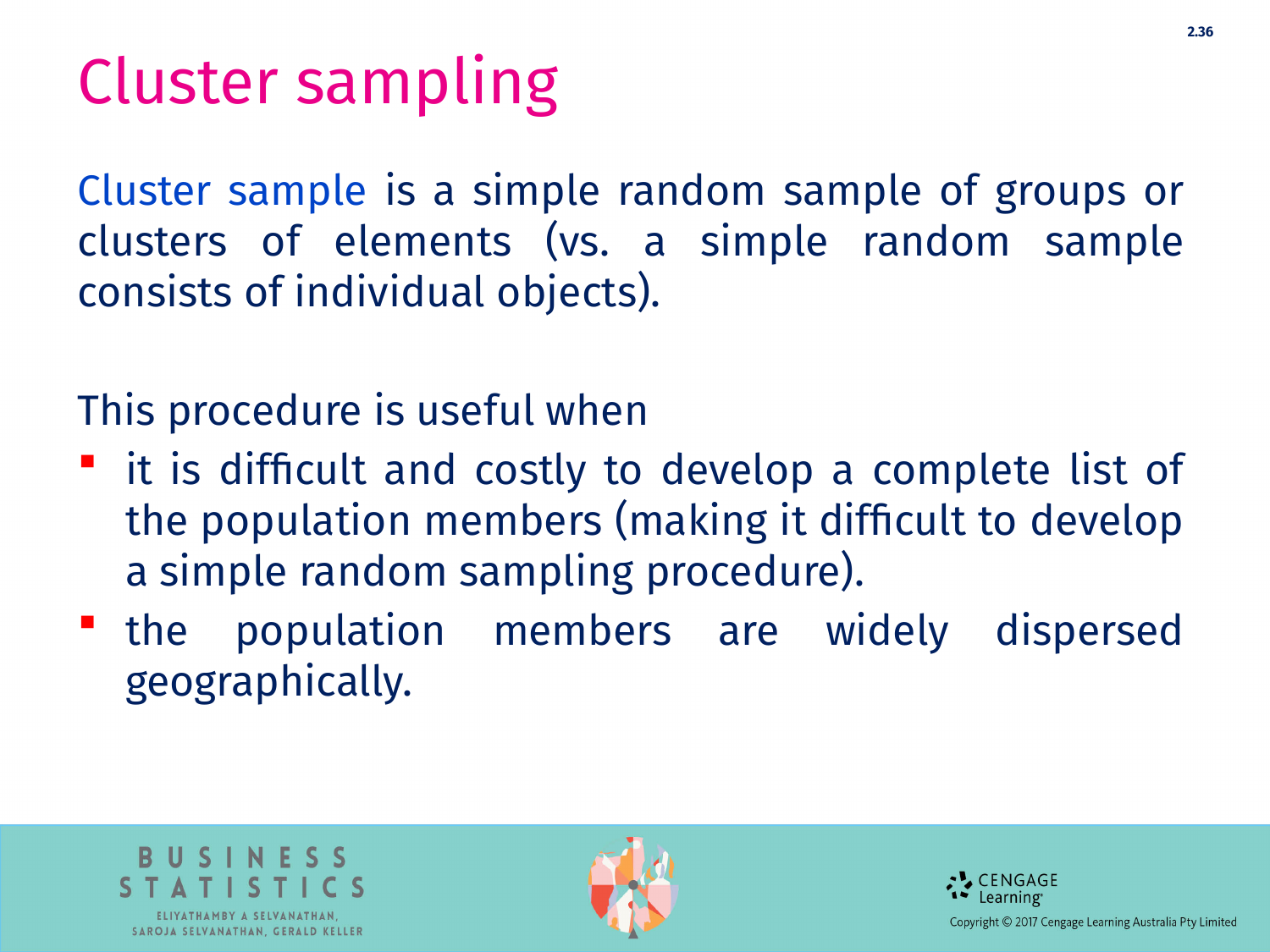

2.36
# Cluster sampling
Cluster sample is a simple random sample of groups or clusters of elements (vs. a simple random sample consists of individual objects).

This procedure is useful when
it is difficult and costly to develop a complete list of the population members (making it difficult to develop a simple random sampling procedure).
the population members are widely dispersed geographically.